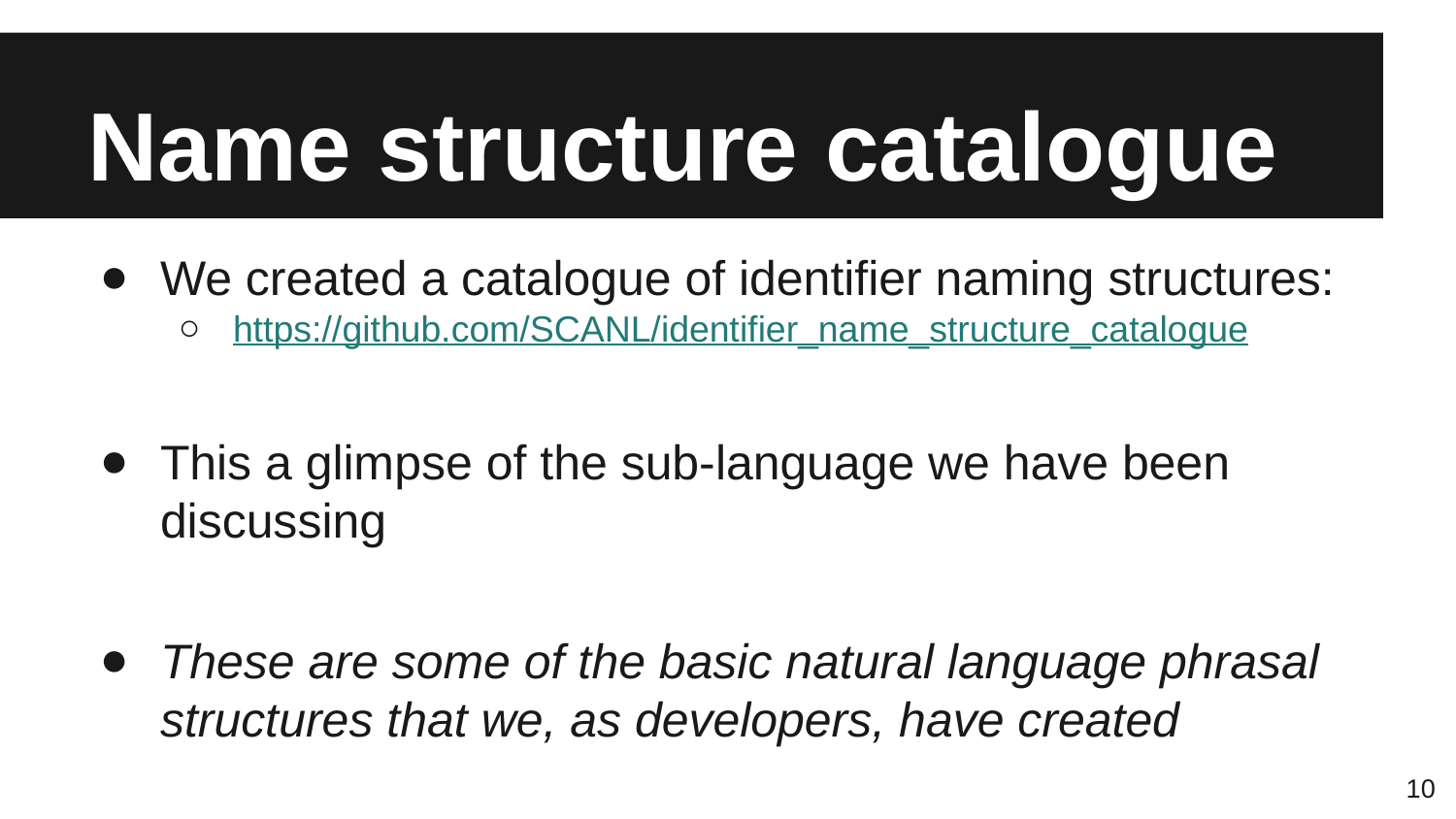

# Name structure catalogue
We created a catalogue of identifier naming structures:
https://github.com/SCANL/identifier_name_structure_catalogue

This a glimpse of the sub-language we have been discussing

These are some of the basic natural language phrasal structures that we, as developers, have created
10